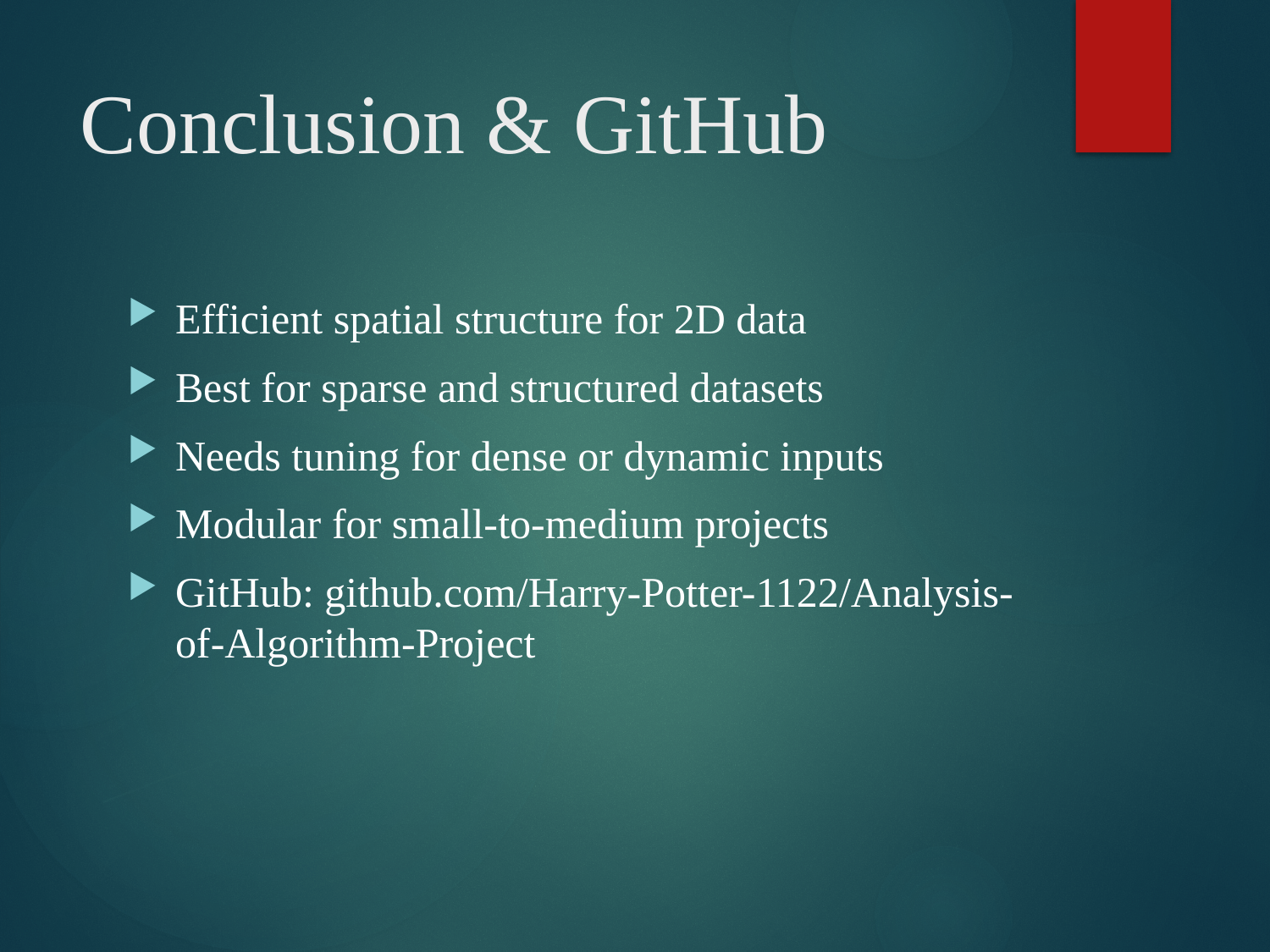

# Conclusion & GitHub
Efficient spatial structure for 2D data
Best for sparse and structured datasets
Needs tuning for dense or dynamic inputs
Modular for small-to-medium projects
GitHub: github.com/Harry-Potter-1122/Analysis-of-Algorithm-Project